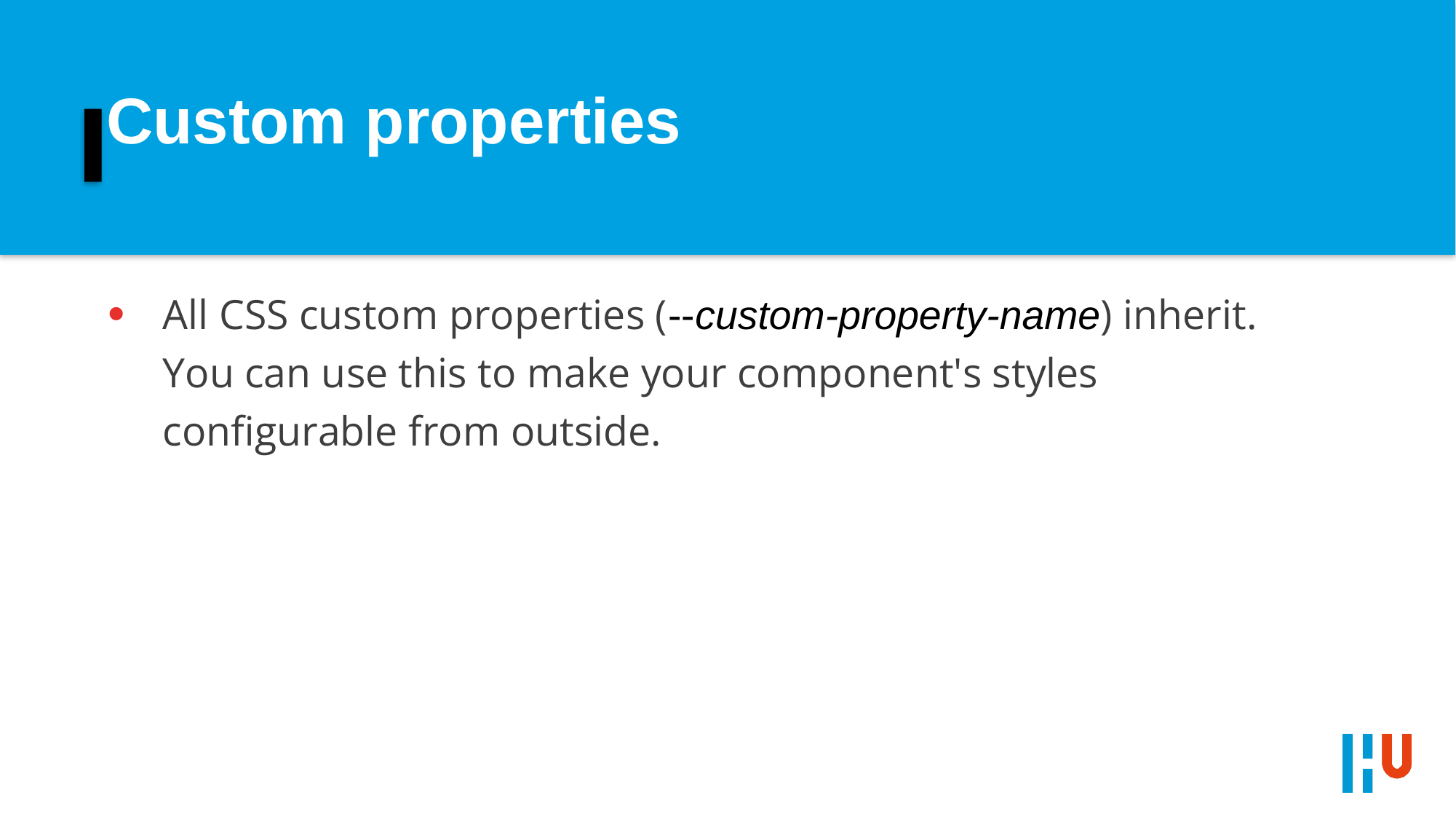

# Custom properties
All CSS custom properties (--custom-property-name) inherit. You can use this to make your component's styles configurable from outside.